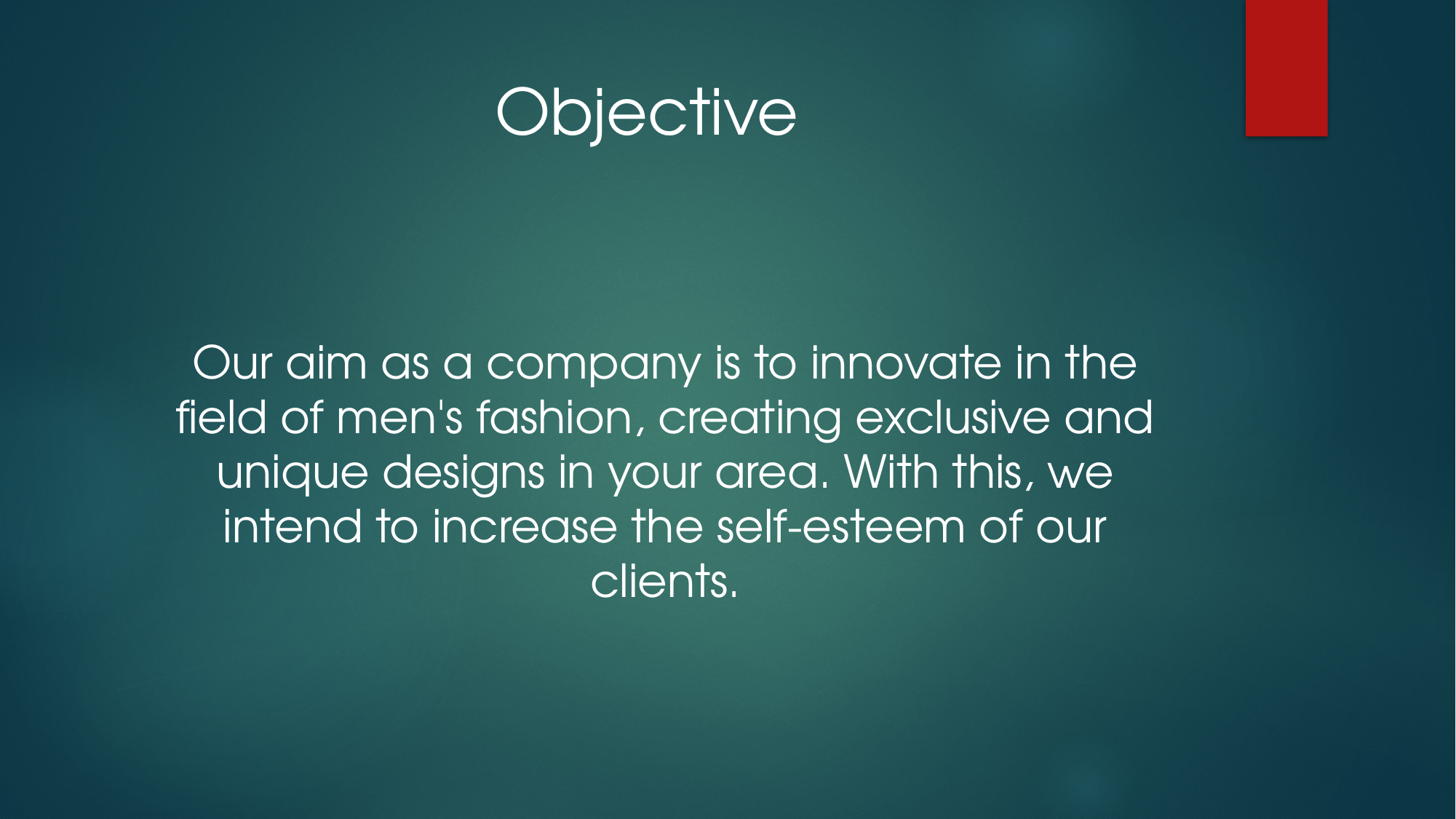

# Objective

Our aim as a company is to innovate in the field of men's fashion, creating exclusive and unique designs in your area. With this, we intend to increase the self-esteem of our clients.